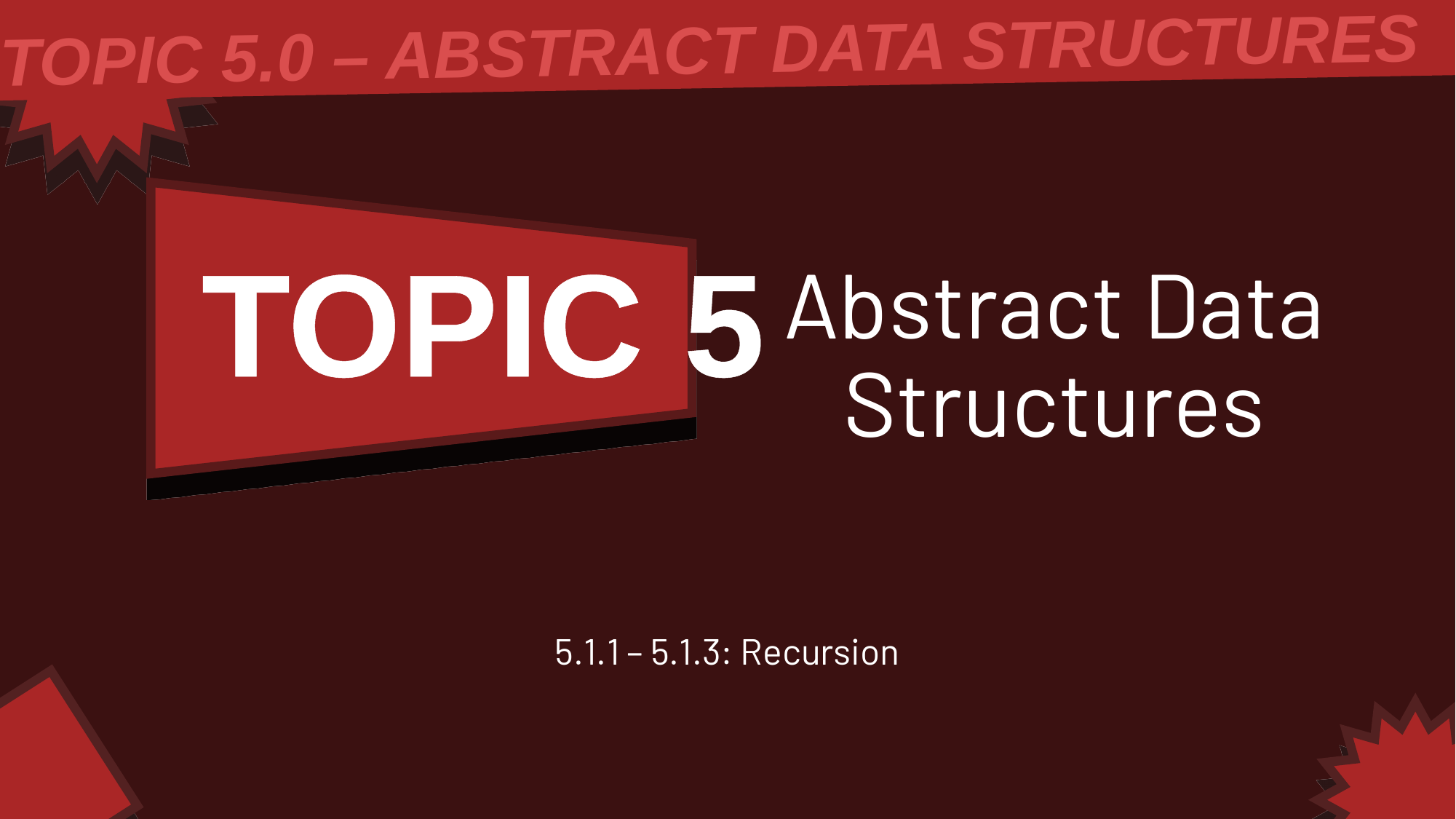

TOPIC 5.0 – ABSTRACT DATA STRUCTURES

# Abstract Data Structures

TOPIC 5
5.1.1 – 5.1.3: Recursion